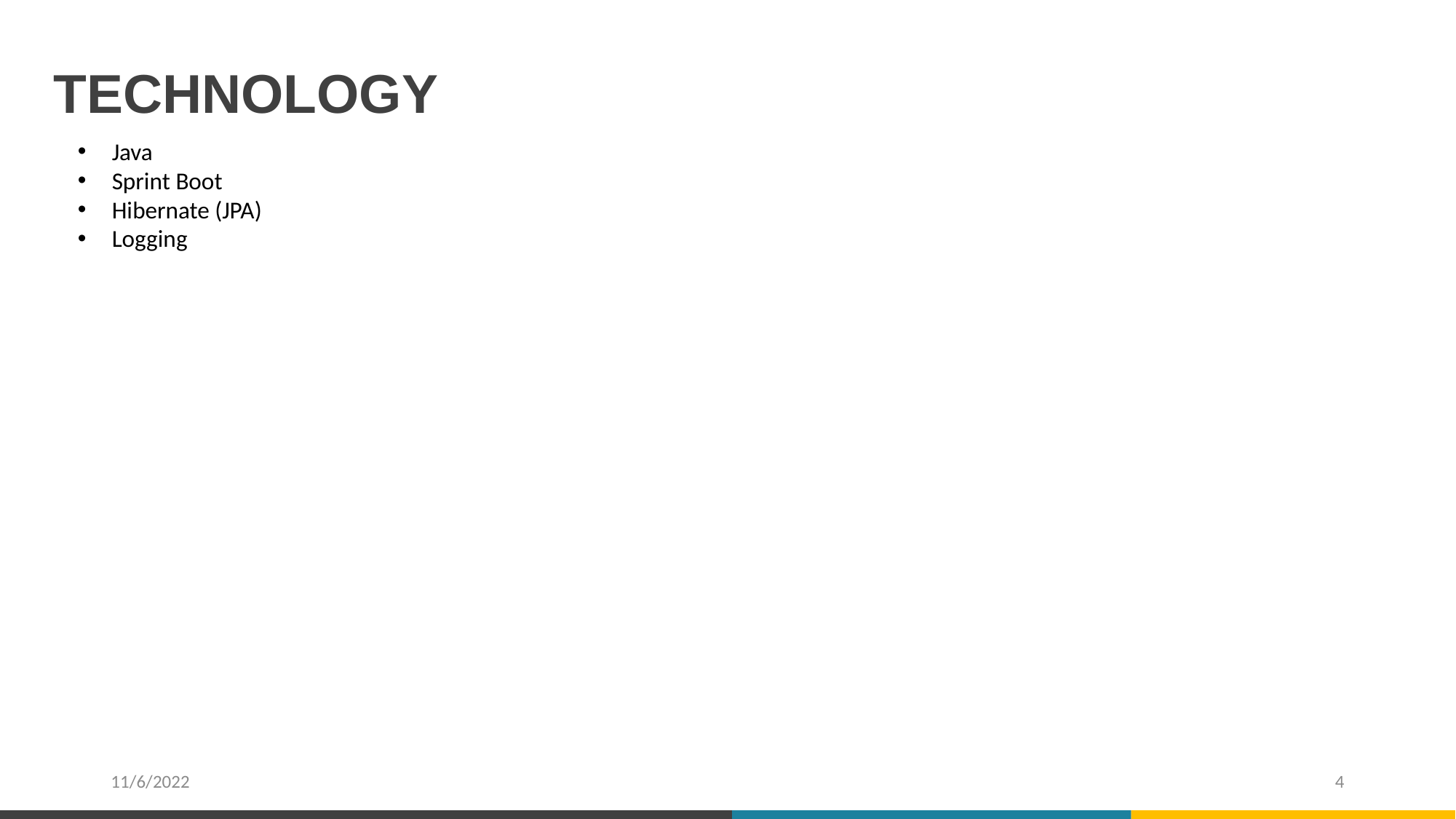

TECHNOLOGY
Java
Sprint Boot
Hibernate (JPA)
Logging

11/6/2022
4